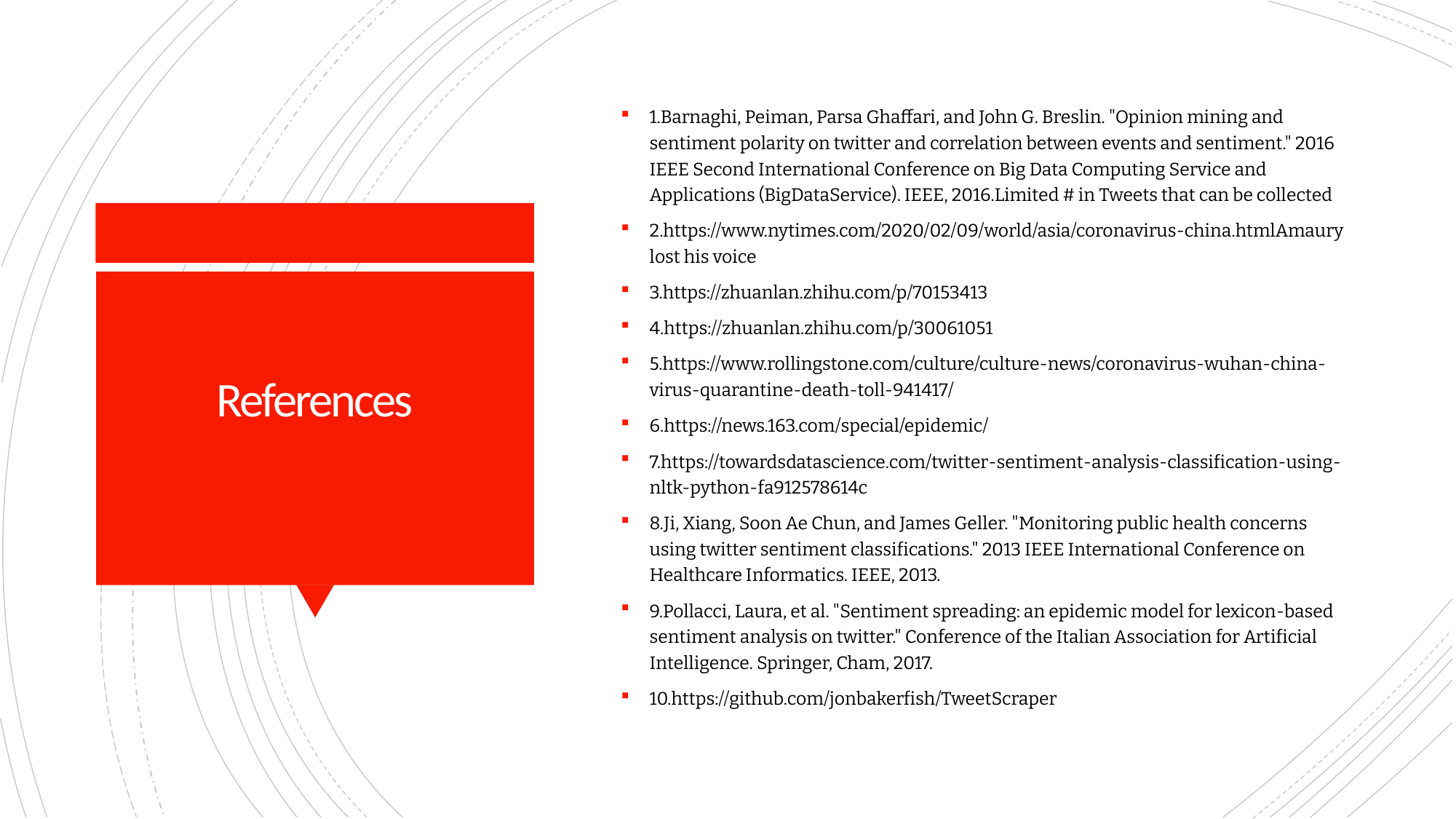

1.Barnaghi, Peiman, Parsa Ghaffari, and John G. Breslin. "Opinion mining and sentiment polarity on twitter and correlation between events and sentiment." 2016 IEEE Second International Conference on Big Data Computing Service and Applications (BigDataService). IEEE, 2016.Limited # in Tweets that can be collected
2.https://www.nytimes.com/2020/02/09/world/asia/coronavirus-china.htmlAmaury lost his voice
3.https://zhuanlan.zhihu.com/p/70153413
4.https://zhuanlan.zhihu.com/p/30061051
5.https://www.rollingstone.com/culture/culture-news/coronavirus-wuhan-china-virus-quarantine-death-toll-941417/
6.https://news.163.com/special/epidemic/
7.https://towardsdatascience.com/twitter-sentiment-analysis-classification-using-nltk-python-fa912578614c
8.Ji, Xiang, Soon Ae Chun, and James Geller. "Monitoring public health concerns using twitter sentiment classifications." 2013 IEEE International Conference on Healthcare Informatics. IEEE, 2013.
9.Pollacci, Laura, et al. "Sentiment spreading: an epidemic model for lexicon-based sentiment analysis on twitter." Conference of the Italian Association for Artificial Intelligence. Springer, Cham, 2017.
10.https://github.com/jonbakerfish/TweetScraper

# References